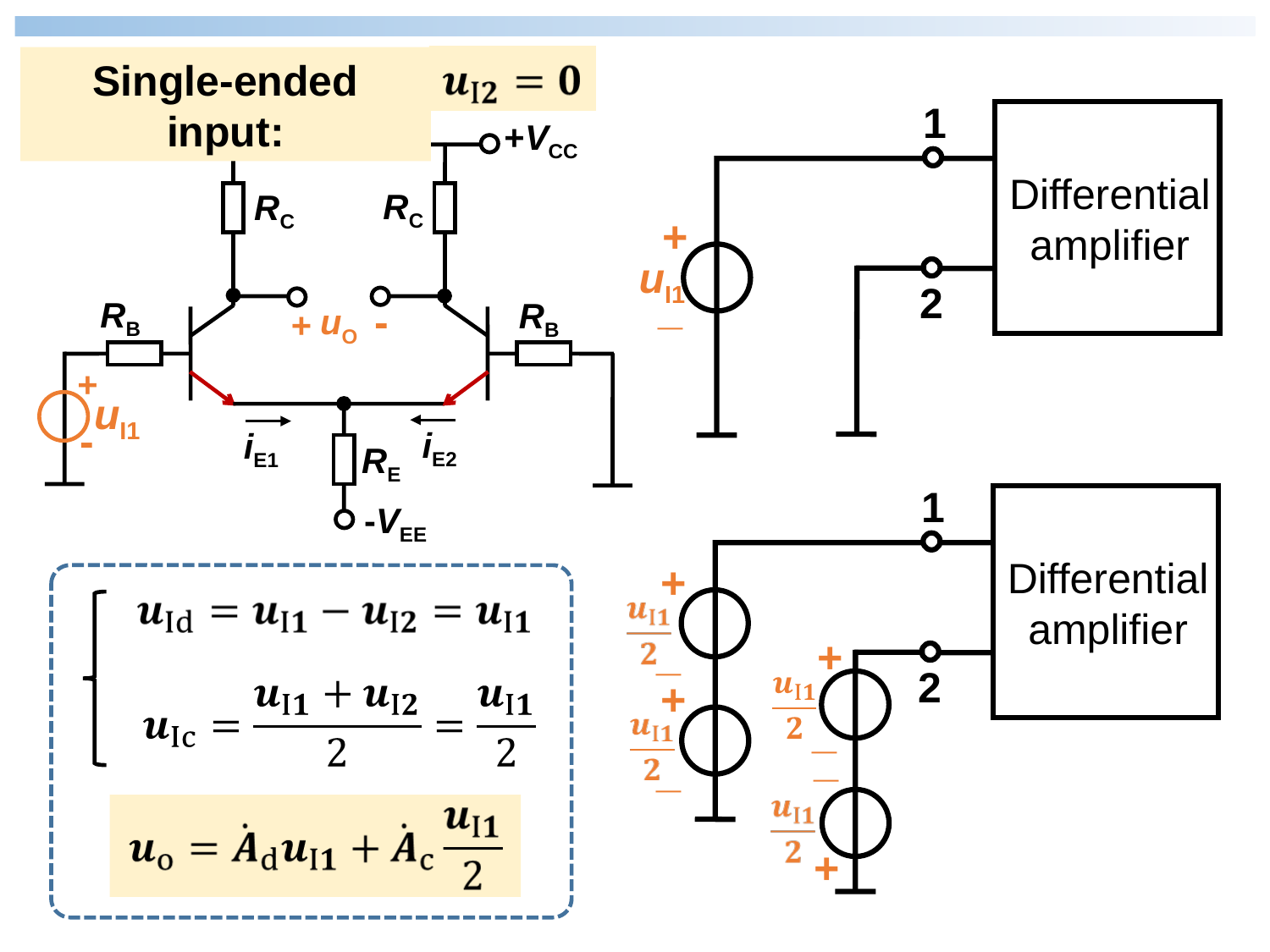

Single-ended input:
1

+

uI1

2
_

Differential amplifier
+VCC

RC

RB

RE

RC

RB

uO
uI1
-
+

+

-

-VEE

iE2
iE1

1

+

_
+

2

_

Differential amplifier
+

_
_

+